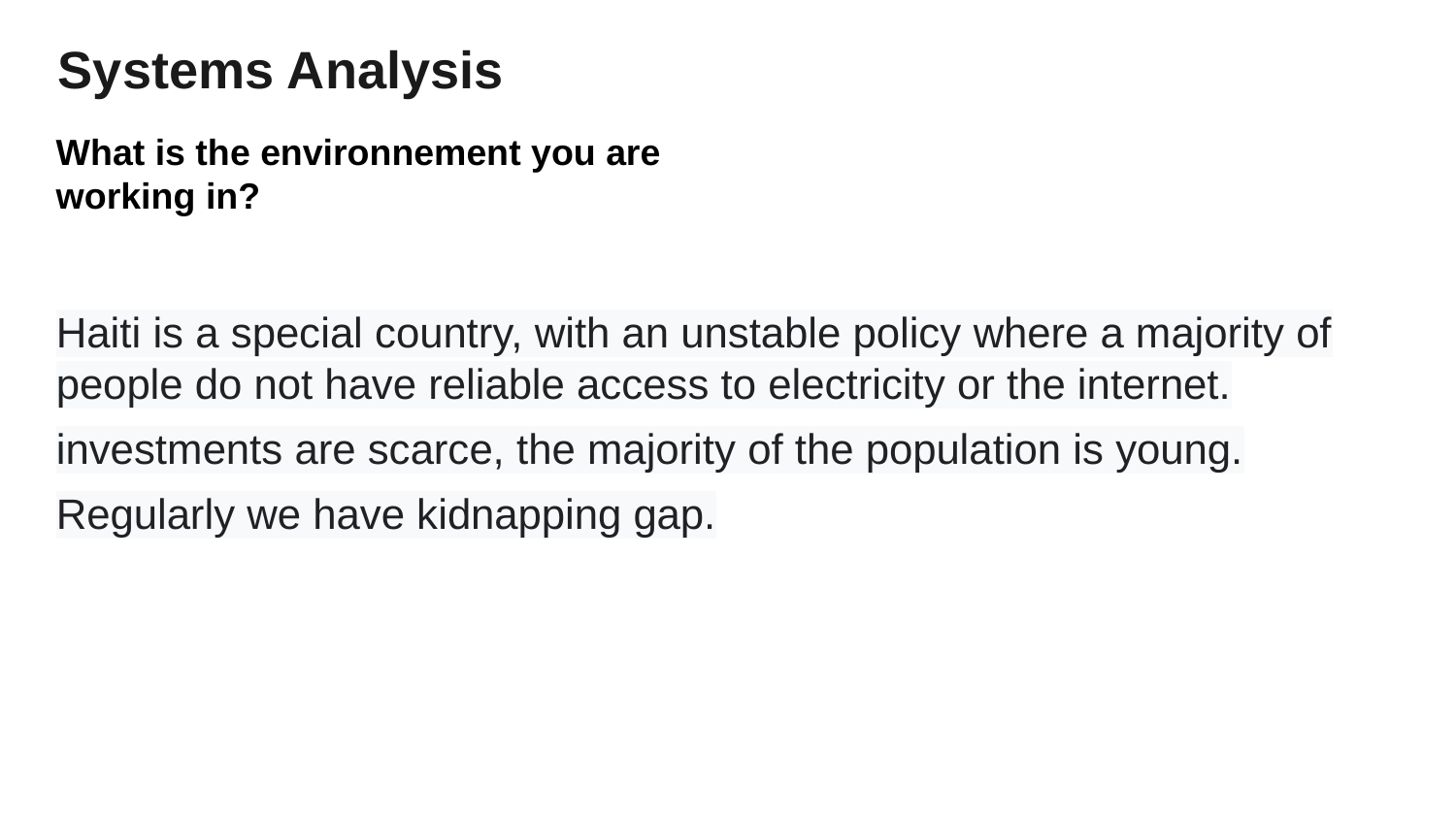

Systems Analysis
What is the environnement you are working in?
#
Haiti is a special country, with an unstable policy where a majority of people do not have reliable access to electricity or the internet.
investments are scarce, the majority of the population is young.
Regularly we have kidnapping gap.